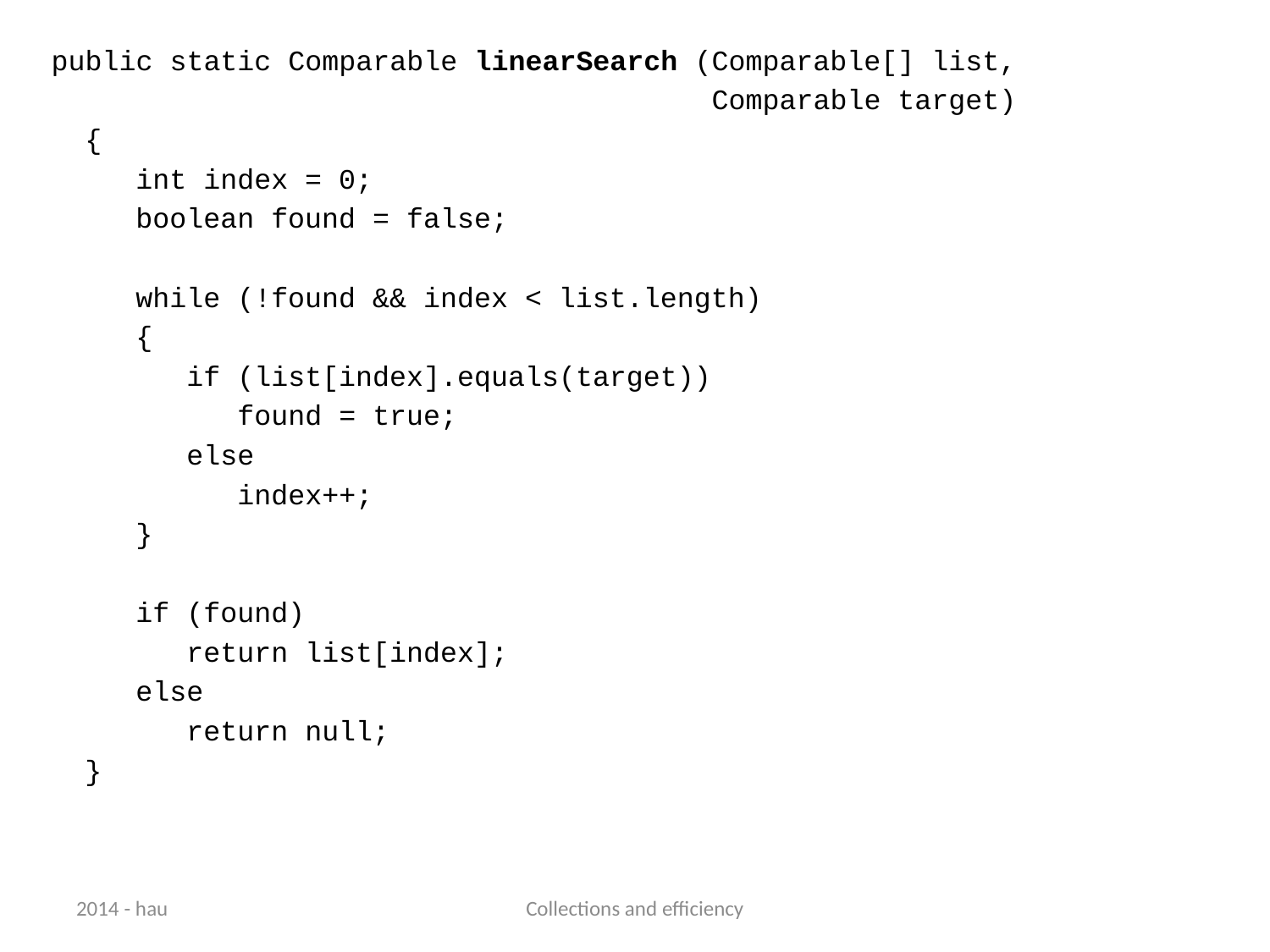

public static Comparable linearSearch (Comparable[] list,
                                        Comparable target)
   {
      int index = 0;
      boolean found = false;

      while (!found && index < list.length)
      {
         if (list[index].equals(target))
            found = true;
         else
            index++;
      }

      if (found)
         return list[index];
      else
         return null;
   }

2014 - hau
Collections and efficiency